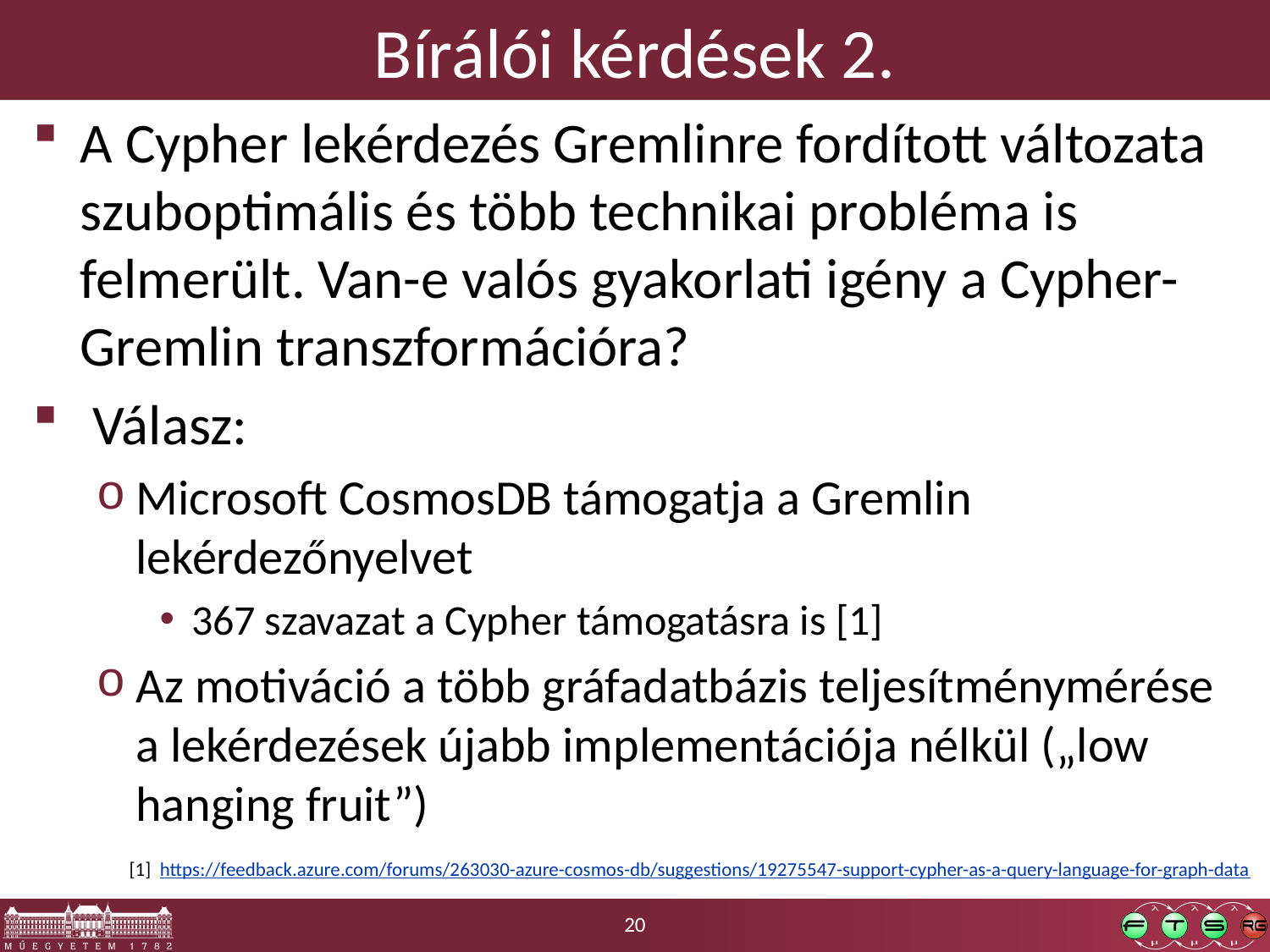

# Bírálói kérdések 2.
A Cypher lekérdezés Gremlinre fordított változata szuboptimális és több technikai probléma is felmerült. Van-e valós gyakorlati igény a Cypher-Gremlin transzformációra?
 Válasz:
Microsoft CosmosDB támogatja a Gremlin lekérdezőnyelvet
367 szavazat a Cypher támogatásra is [1]
Az motiváció a több gráfadatbázis teljesítménymérése a lekérdezések újabb implementációja nélkül („low hanging fruit”)

[1]  https://feedback.azure.com/forums/263030-azure-cosmos-db/suggestions/19275547-support-cypher-as-a-query-language-for-graph-data
20